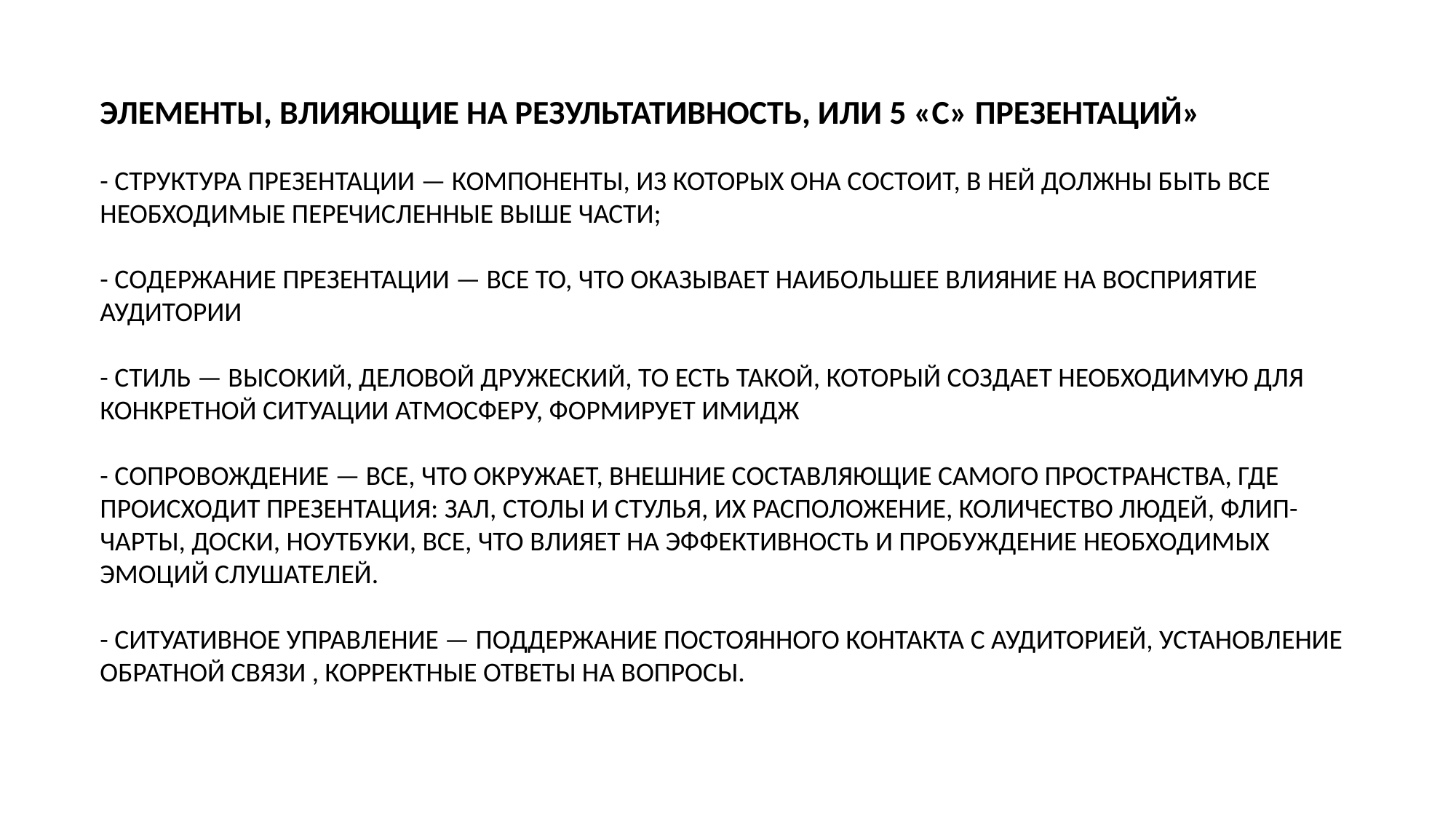

ЭЛЕМЕНТЫ, ВЛИЯЮЩИЕ НА РЕЗУЛЬТАТИВНОСТЬ, ИЛИ 5 «С» ПРЕЗЕНТАЦИЙ»
- СТРУКТУРА ПРЕЗЕНТАЦИИ — КОМПОНЕНТЫ, ИЗ КОТОРЫХ ОНА СОСТОИТ, В НЕЙ ДОЛЖНЫ БЫТЬ ВСЕ НЕОБХОДИМЫЕ ПЕРЕЧИСЛЕННЫЕ ВЫШЕ ЧАСТИ;
- СОДЕРЖАНИЕ ПРЕЗЕНТАЦИИ — ВСЕ ТО, ЧТО ОКАЗЫВАЕТ НАИБОЛЬШЕЕ ВЛИЯНИЕ НА ВОСПРИЯТИЕ АУДИТОРИИ
- СТИЛЬ — ВЫСОКИЙ, ДЕЛОВОЙ ДРУЖЕСКИЙ, ТО ЕСТЬ ТАКОЙ, КОТОРЫЙ СОЗДАЕТ НЕОБХОДИМУЮ ДЛЯ КОНКРЕТНОЙ СИТУАЦИИ АТМОСФЕРУ, ФОРМИРУЕТ ИМИДЖ
- СОПРОВОЖДЕНИЕ — ВСЕ, ЧТО ОКРУЖАЕТ, ВНЕШНИЕ СОСТАВЛЯЮЩИЕ САМОГО ПРОСТРАНСТВА, ГДЕ ПРОИСХОДИТ ПРЕЗЕНТАЦИЯ: ЗАЛ, СТОЛЫ И СТУЛЬЯ, ИХ РАСПОЛОЖЕНИЕ, КОЛИЧЕСТВО ЛЮДЕЙ, ФЛИП-ЧАРТЫ, ДОСКИ, НОУТБУКИ, ВСЕ, ЧТО ВЛИЯЕТ НА ЭФФЕКТИВНОСТЬ И ПРОБУЖДЕНИЕ НЕОБХОДИМЫХ ЭМОЦИЙ СЛУШАТЕЛЕЙ.
- СИТУАТИВНОЕ УПРАВЛЕНИЕ — ПОДДЕРЖАНИЕ ПОСТОЯННОГО КОНТАКТА С АУДИТОРИЕЙ, УСТАНОВЛЕНИЕ ОБРАТНОЙ СВЯЗИ , КОРРЕКТНЫЕ ОТВЕТЫ НА ВОПРОСЫ.